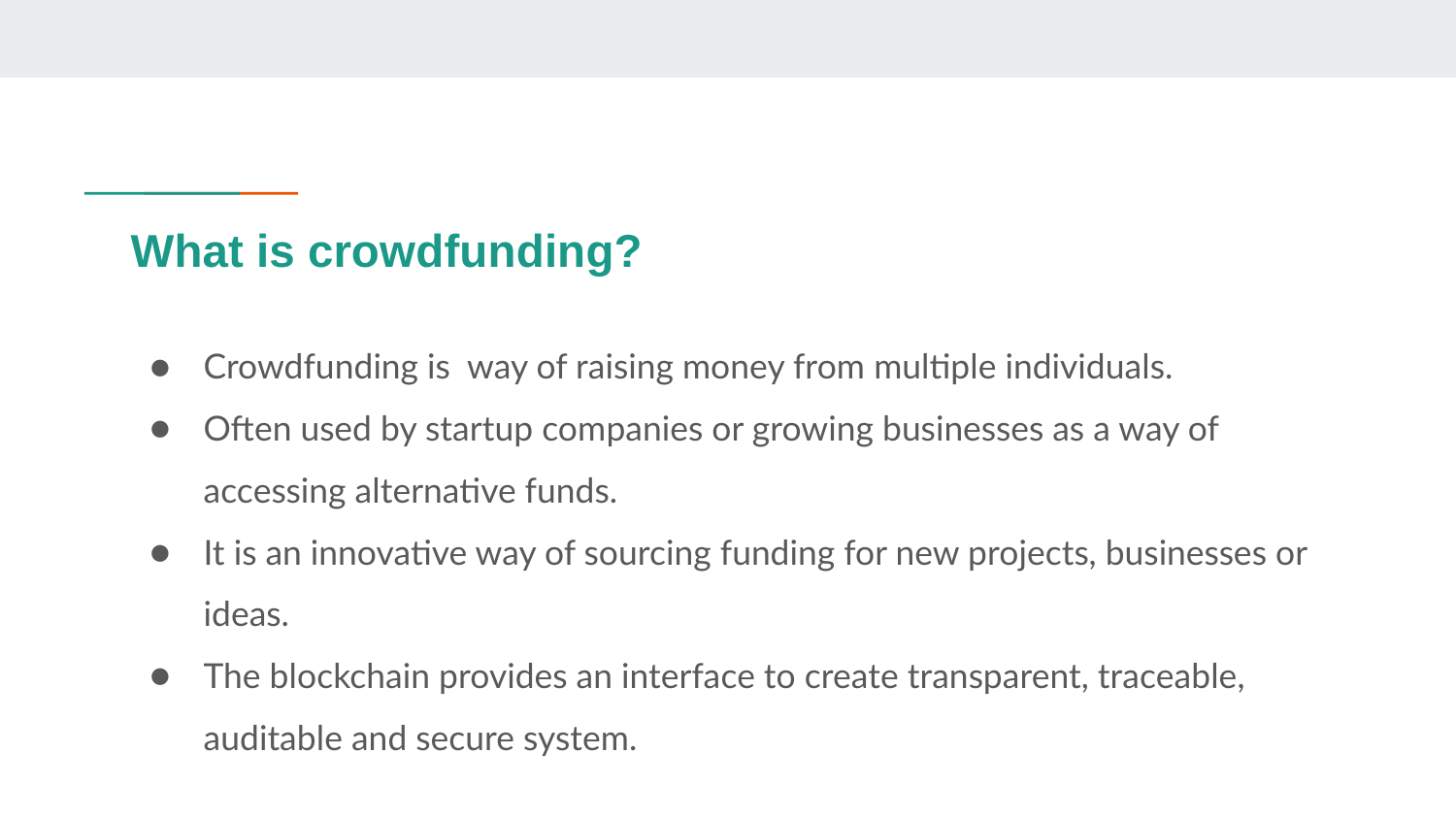

# What is crowdfunding?
Crowdfunding is  way of raising money from multiple individuals.
Often used by startup companies or growing businesses as a way of accessing alternative funds.
It is an innovative way of sourcing funding for new projects, businesses or ideas.
The blockchain provides an interface to create transparent, traceable, auditable and secure system.